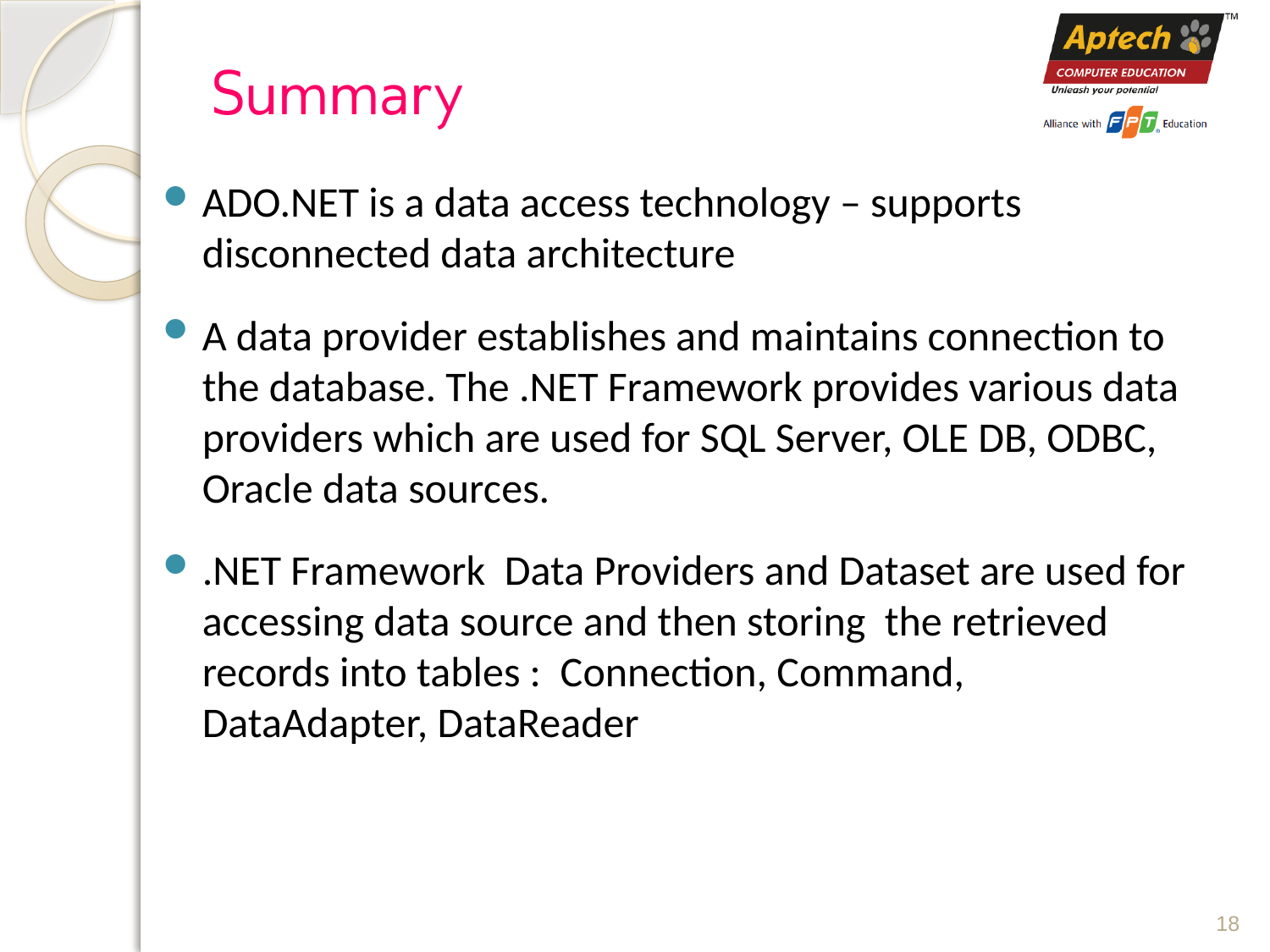

# Summary
ADO.NET is a data access technology – supports disconnected data architecture
A data provider establishes and maintains connection to the database. The .NET Framework provides various data providers which are used for SQL Server, OLE DB, ODBC, Oracle data sources.
.NET Framework  Data Providers and Dataset are used for accessing data source and then storing  the retrieved records into tables :  Connection, Command, DataAdapter, DataReader
18